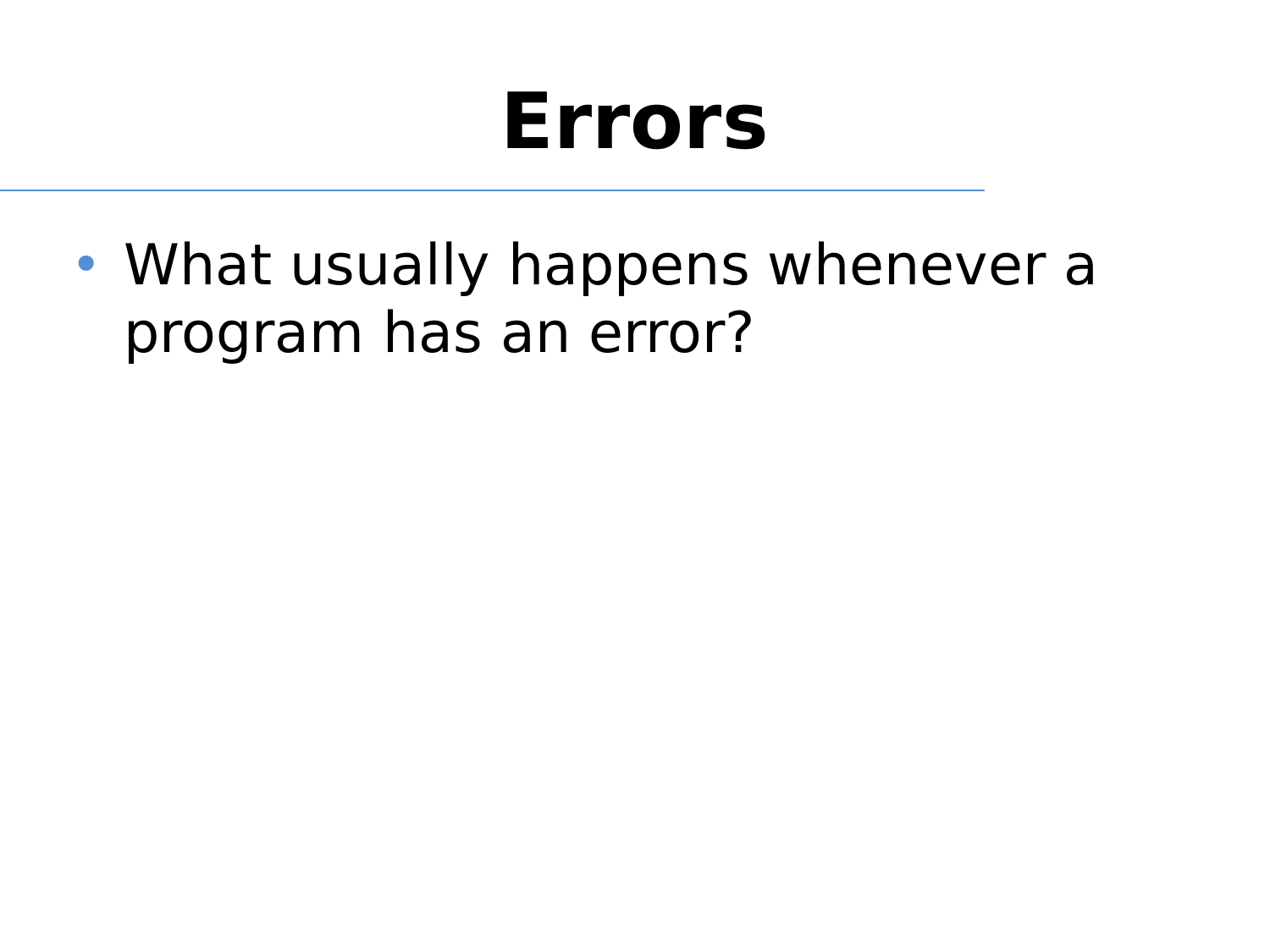

# Errors
What usually happens whenever a program has an error?